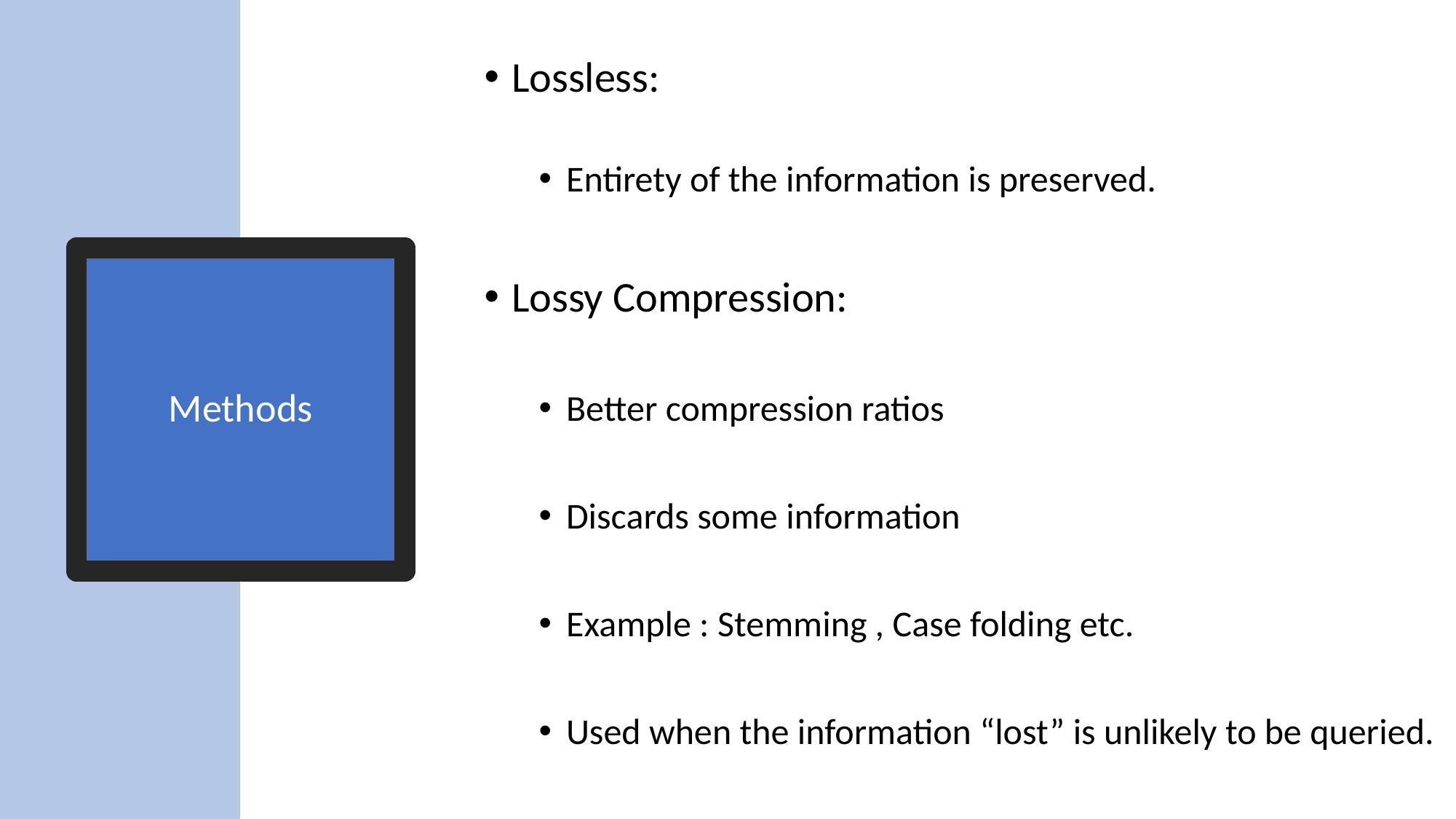

Lossless:
Entirety of the information is preserved.

Lossy Compression:

Better compression ratios

Discards some information

Example : Stemming , Case folding etc.

Used when the information “lost” is unlikely to be queried.

# Methods